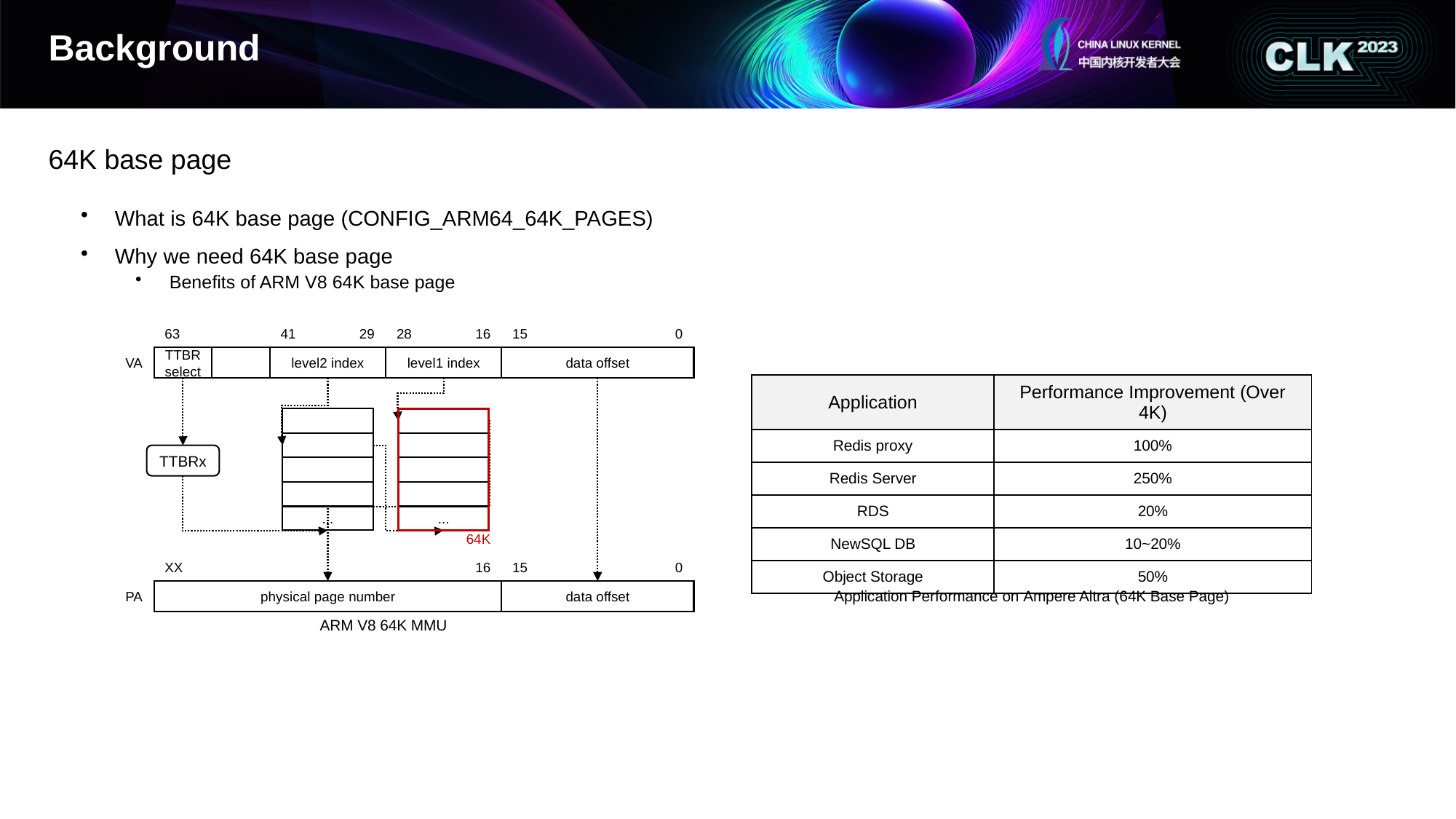

# Background
64K base page
What is 64K base page (CONFIG_ARM64_64K_PAGES)
Why we need 64K base page
Benefits of ARM V8 64K base page
41
29
28
16
15
0
63
TTBR select

level2 index
level1 index
data offset
VA
| Application | Performance Improvement (Over 4K) |
| --- | --- |
| Redis proxy | 100% |
| Redis Server | 250% |
| RDS | 20% |
| NewSQL DB | 10~20% |
| Object Storage | 50% |

TTBRx

...
...
64K
XX
16
15
0
physical page number

data offset
Application Performance on Ampere Altra (64K Base Page)
PA
ARM V8 64K MMU